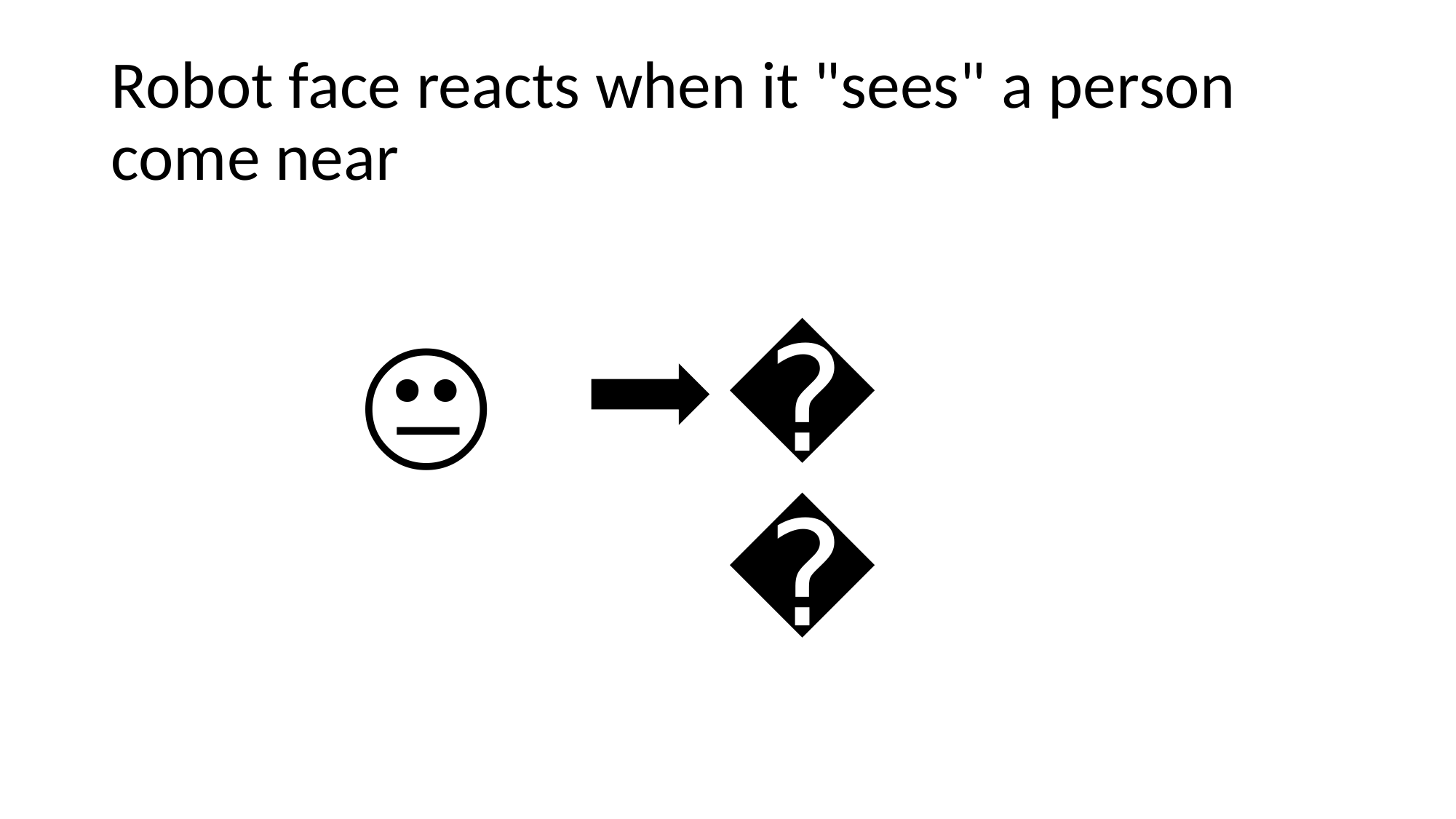

# Robot face reacts when it "sees" a person come near
😐
😄